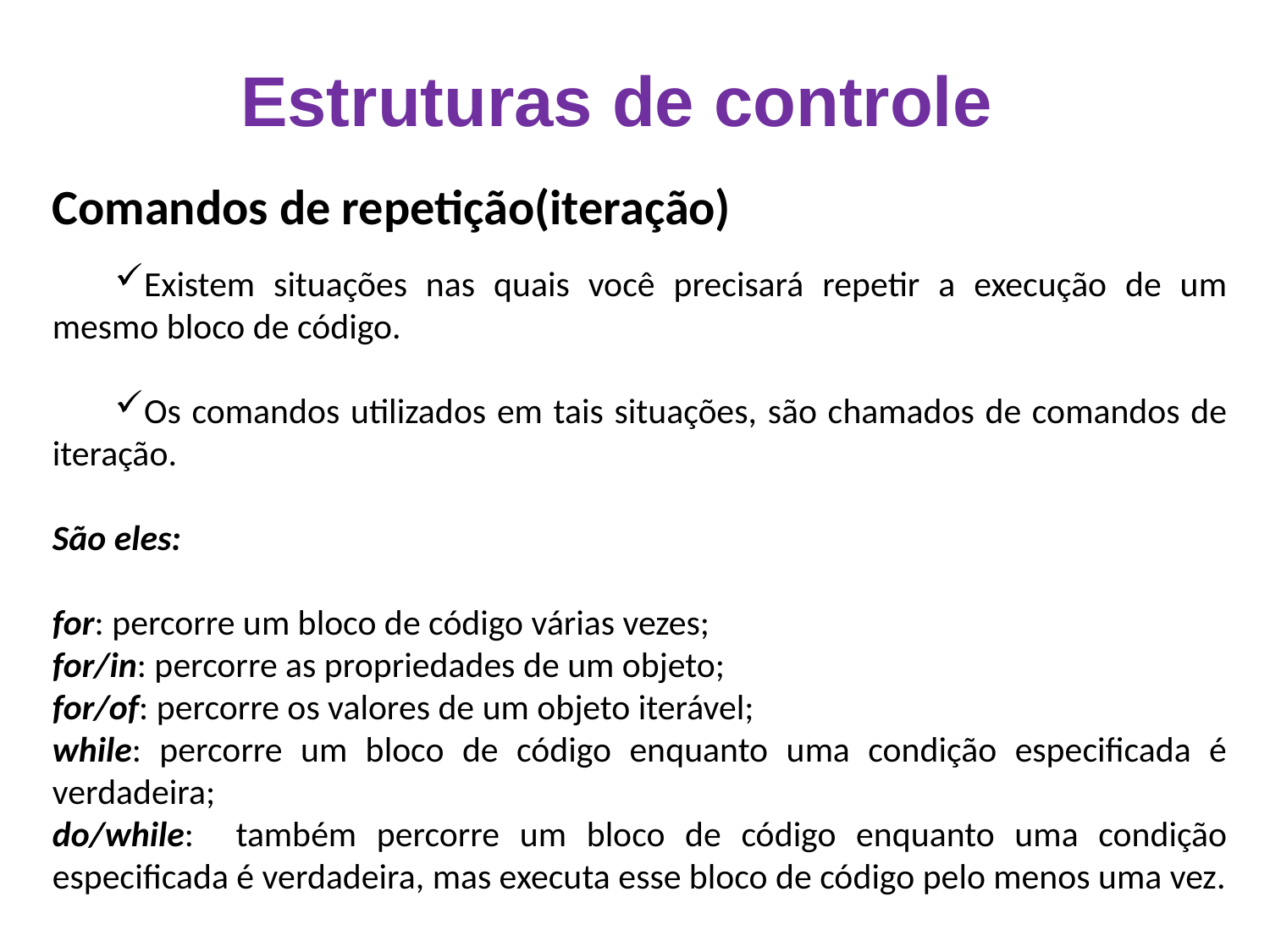

Estruturas de controle
Comandos de repetição(iteração)
Existem situações nas quais você precisará repetir a execução de um mesmo bloco de código.

Os comandos utilizados em tais situações, são chamados de comandos de iteração.

São eles:

for: percorre um bloco de código várias vezes;
for/in: percorre as propriedades de um objeto;
for/of: percorre os valores de um objeto iterável;
while: percorre um bloco de código enquanto uma condição especificada é verdadeira;
do/while:  também percorre um bloco de código enquanto uma condição especificada é verdadeira, mas executa esse bloco de código pelo menos uma vez.